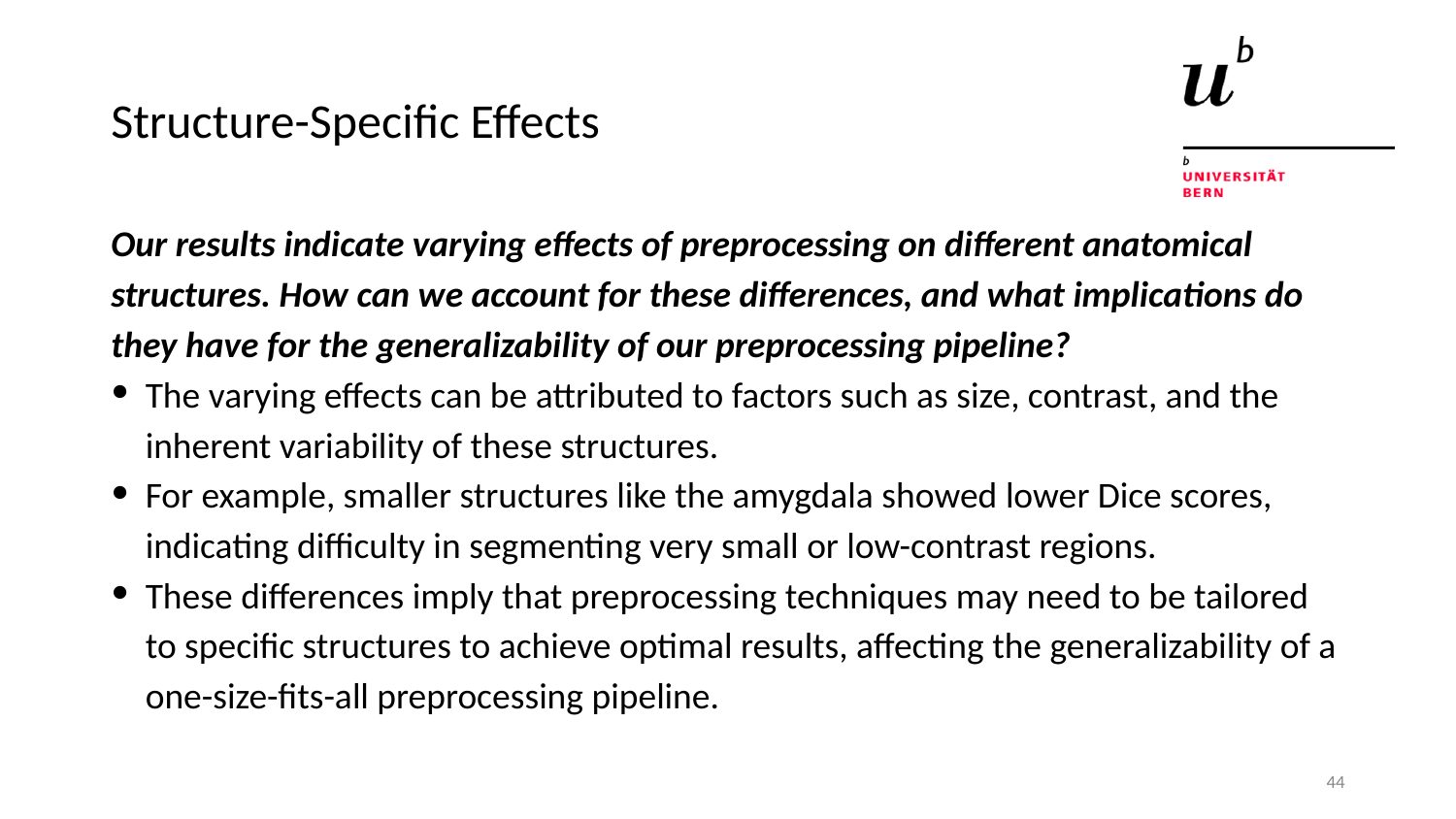

# Structure-Specific Effects
Our results indicate varying effects of preprocessing on different anatomical structures. How can we account for these differences, and what implications do they have for the generalizability of our preprocessing pipeline?
The varying effects can be attributed to factors such as size, contrast, and the inherent variability of these structures.
For example, smaller structures like the amygdala showed lower Dice scores, indicating difficulty in segmenting very small or low-contrast regions.
These differences imply that preprocessing techniques may need to be tailored to specific structures to achieve optimal results, affecting the generalizability of a one-size-fits-all preprocessing pipeline.
44